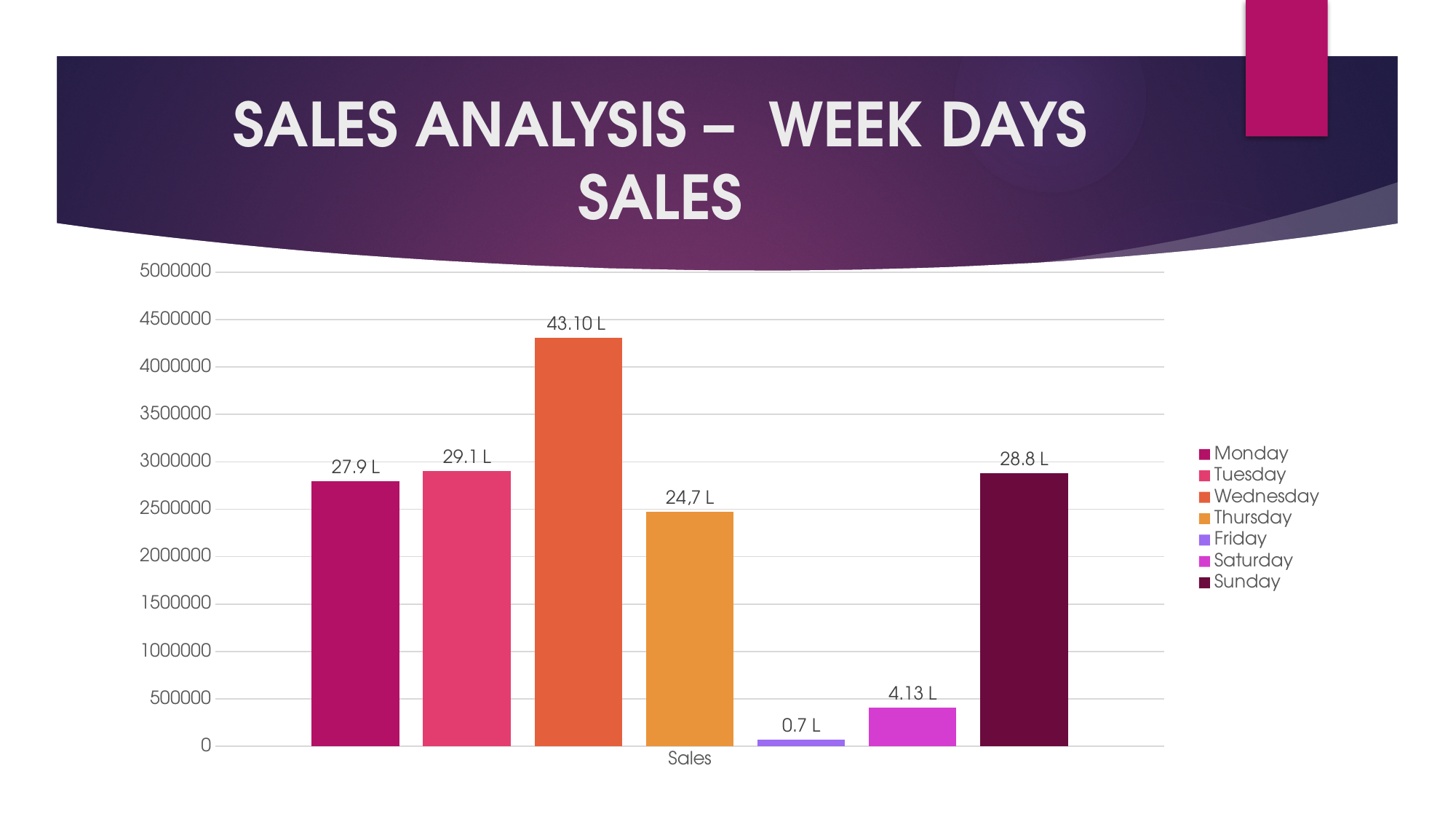

# SALES ANALYSIS –  WEEK DAYS SALES

### Chart

| Category | Monday | Tuesday | Wednesday | Thursday | Friday | Saturday | Sunday |
|---|---|---|---|---|---|---|---|
| Sales | 2793740.46007395 | 2905988.280797 | 4309508.67843819 | 2471204.85935116 | 71771.2200431824 | 412198.359968185 | 2879284.84298229 |